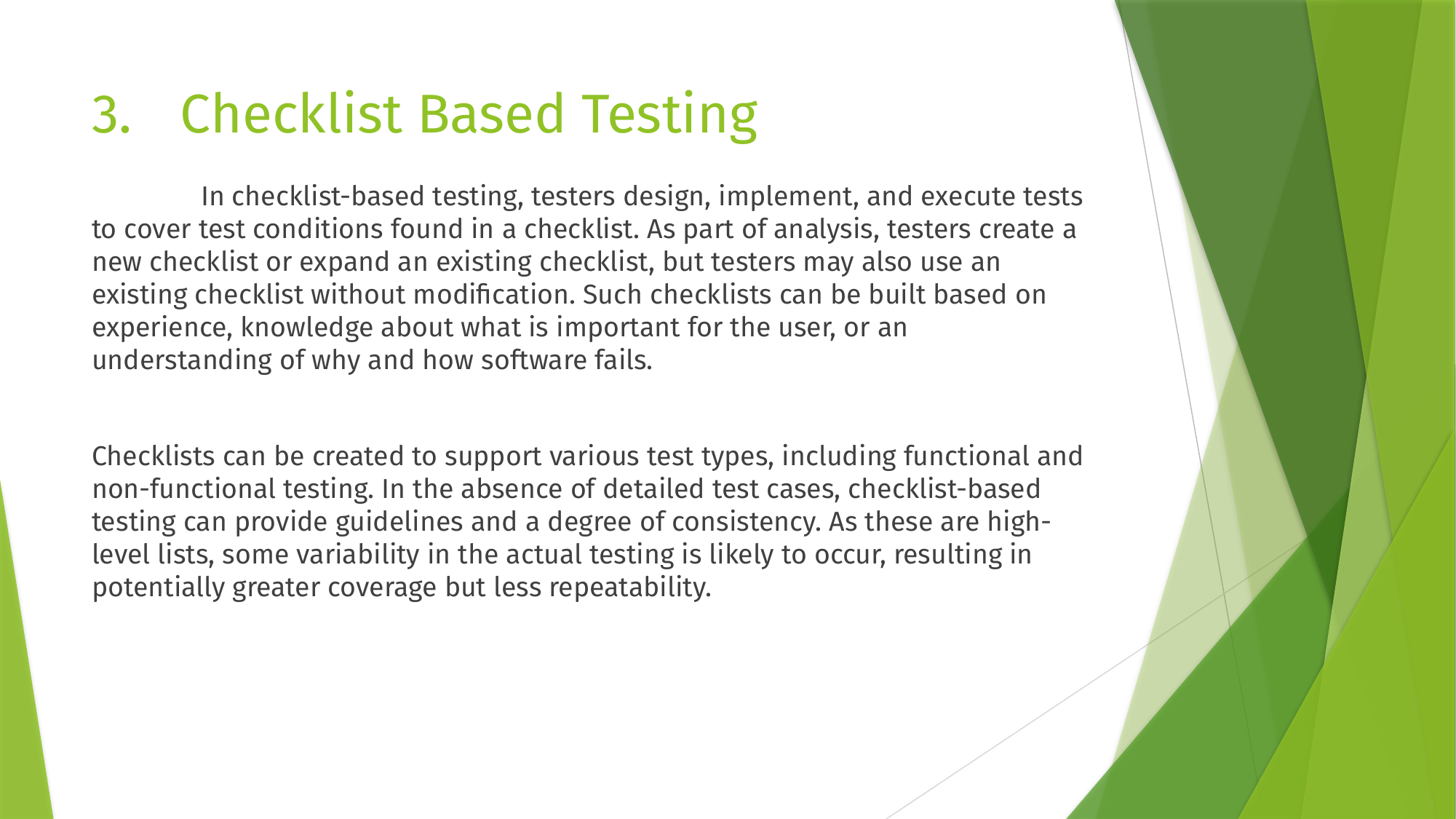

# Checklist Based Testing
	In checklist-based testing, testers design, implement, and execute tests to cover test conditions found in a checklist. As part of analysis, testers create a new checklist or expand an existing checklist, but testers may also use an existing checklist without modification. Such checklists can be built based on experience, knowledge about what is important for the user, or an understanding of why and how software fails.

Checklists can be created to support various test types, including functional and non-functional testing. In the absence of detailed test cases, checklist-based testing can provide guidelines and a degree of consistency. As these are high-level lists, some variability in the actual testing is likely to occur, resulting in potentially greater coverage but less repeatability.